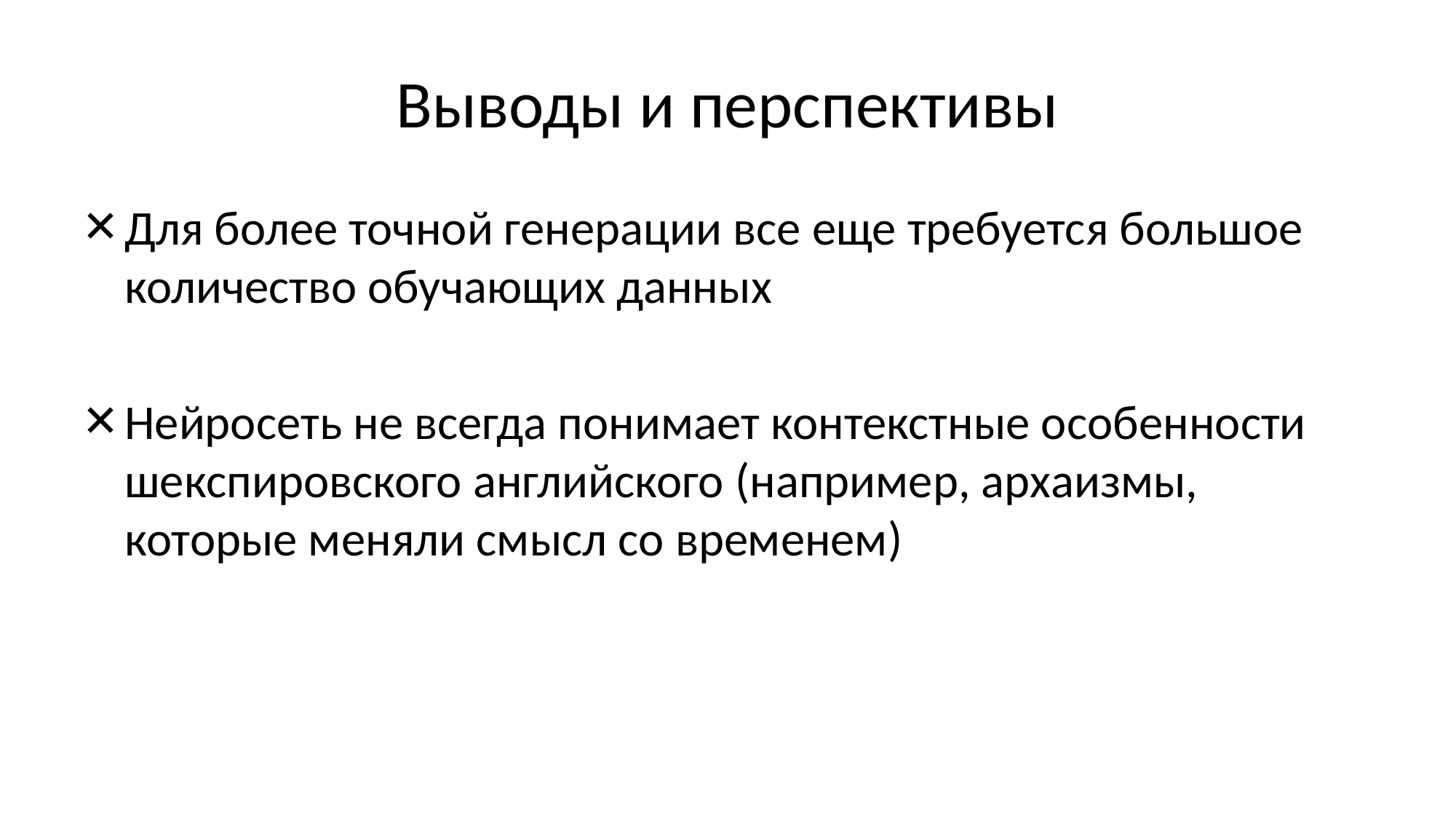

# Выводы и перспективы
Для более точной генерации все еще требуется большое количество обучающих данных

Нейросеть не всегда понимает контекстные особенности шекспировского английского (например, архаизмы, которые меняли смысл со временем)